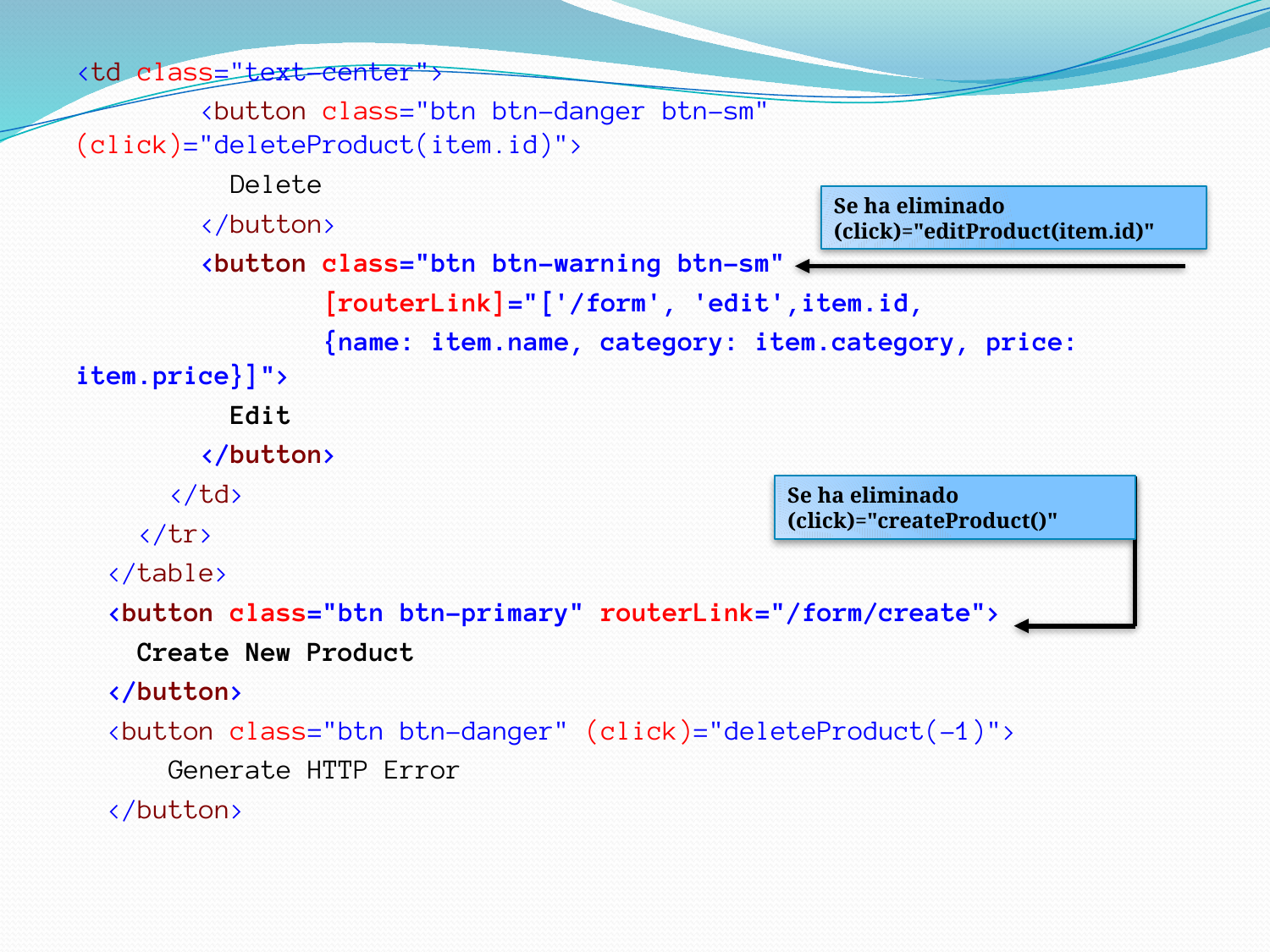

<td class="text-center">
        <button class="btn btn-danger btn-sm" (click)="deleteProduct(item.id)">
          Delete
        </button>
        <button class="btn btn-warning btn-sm"
                [routerLink]="['/form', 'edit',item.id,
                {name: item.name, category: item.category, price: item.price}]">
          Edit
        </button>
      </td>
    </tr>
  </table>
  <button class="btn btn-primary" routerLink="/form/create">
    Create New Product
  </button>
  <button class="btn btn-danger" (click)="deleteProduct(-1)">
      Generate HTTP Error
  </button>

Se ha eliminado (click)="editProduct(item.id)"
Se ha eliminado
(click)="createProduct()"